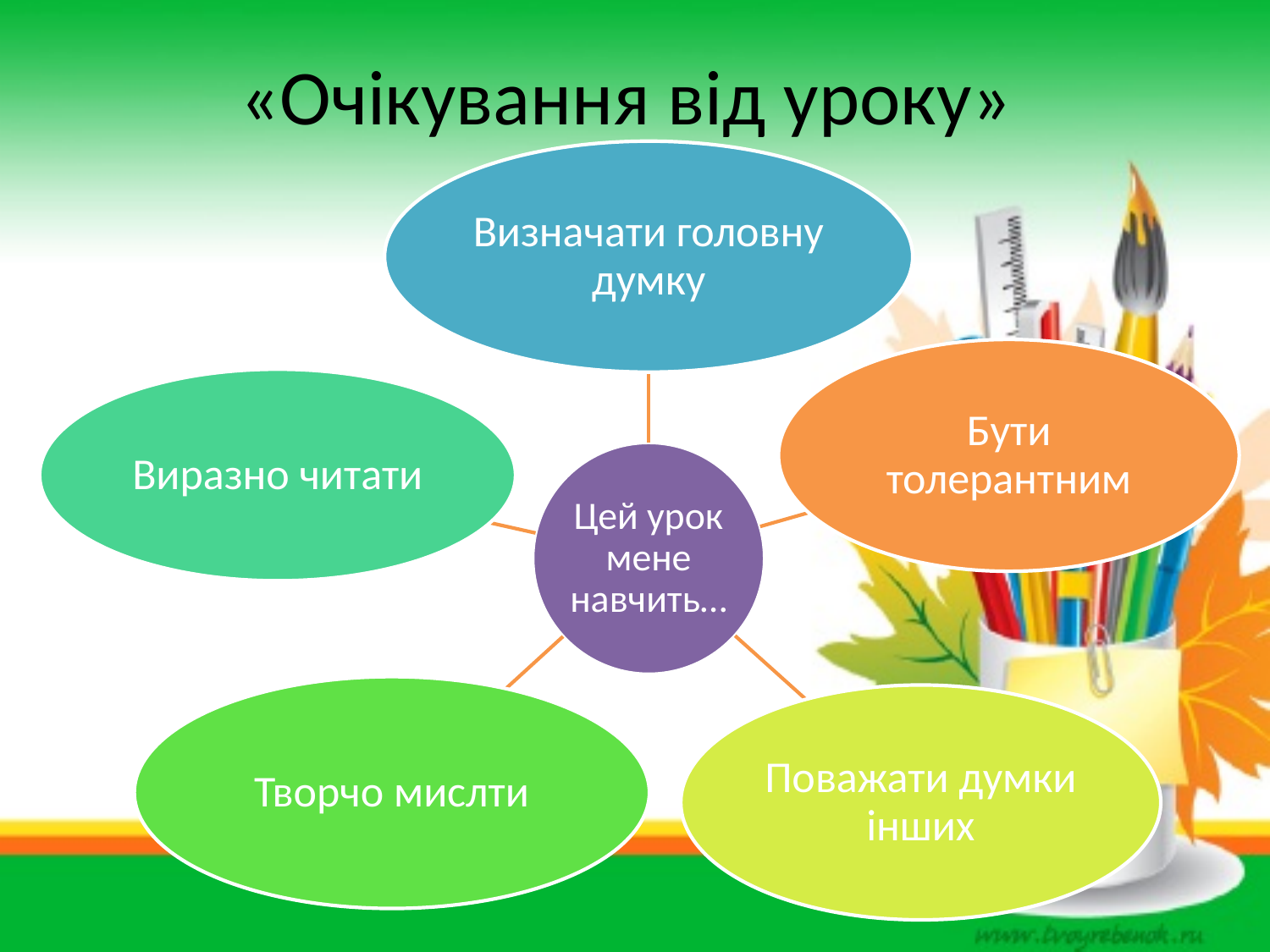

# «Очікування від уроку»
Цей урок мене навчить…

Визначати головну думку

Виразно читати

Творчо мислти

Поважати думки інших

Бути толерантним